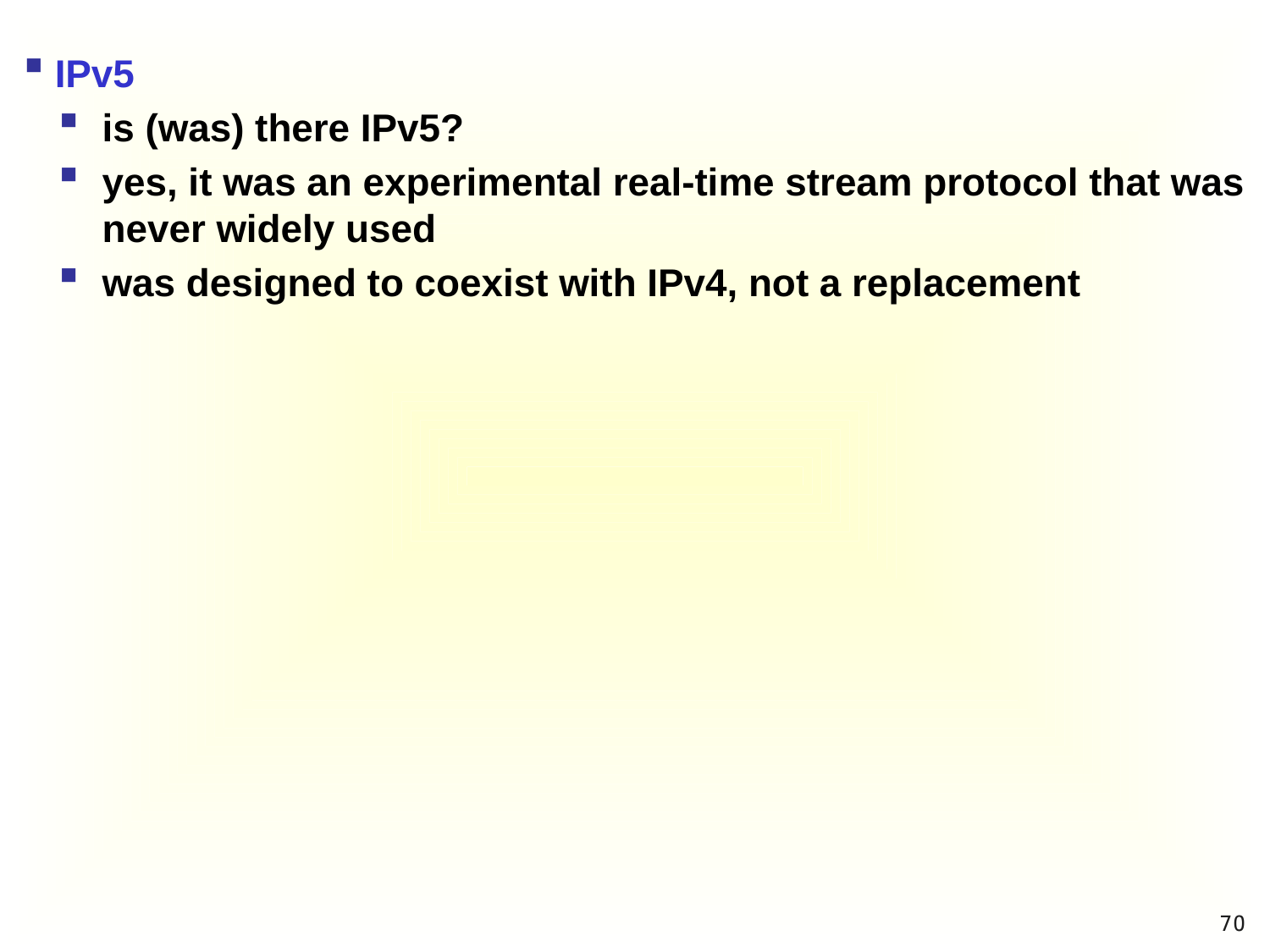

IPv5
is (was) there IPv5?
yes, it was an experimental real-time stream protocol that was never widely used
was designed to coexist with IPv4, not a replacement
70